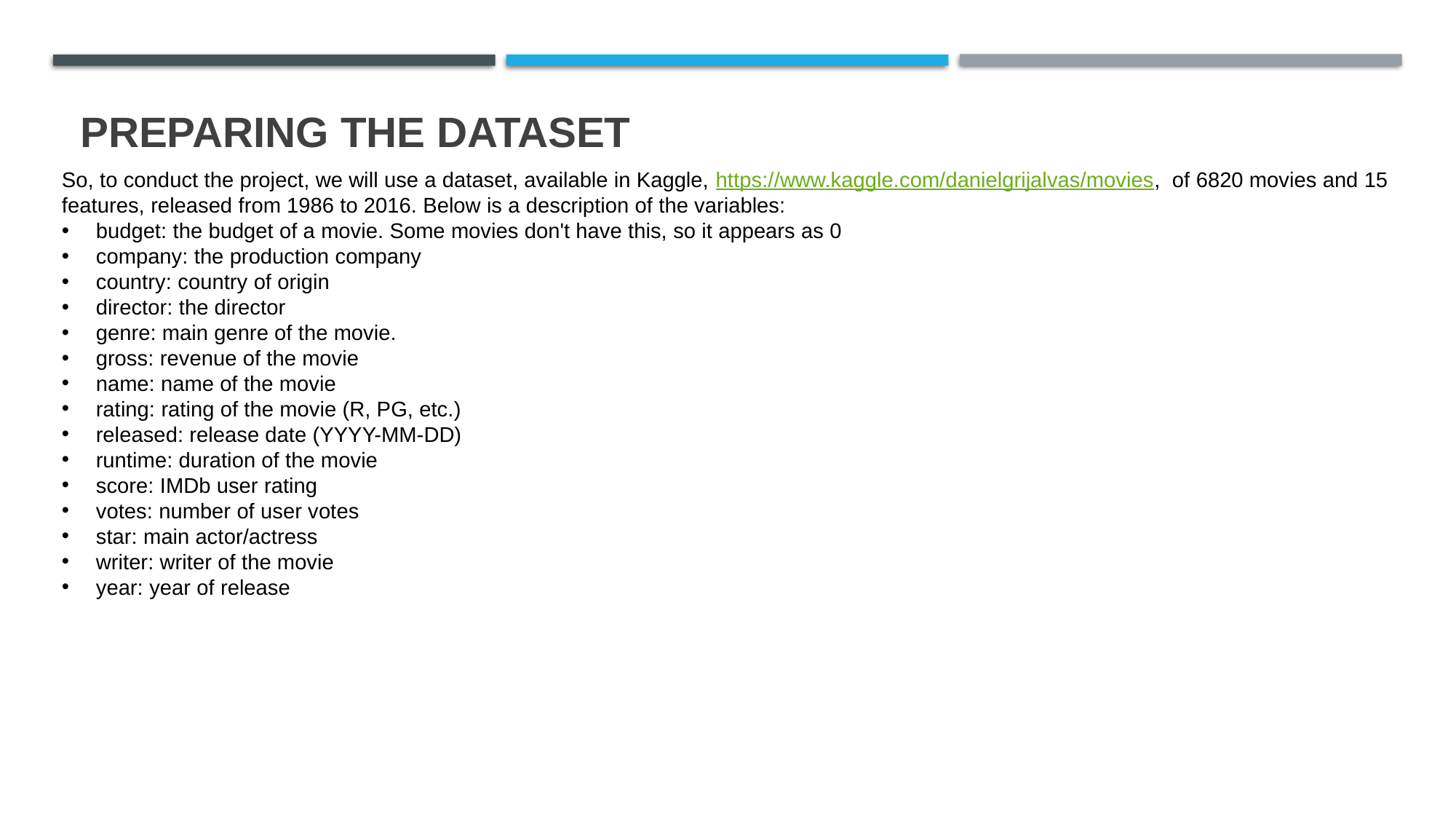

# Preparing the dataset
So, to conduct the project, we will use a dataset, available in Kaggle, https://www.kaggle.com/danielgrijalvas/movies,  of 6820 movies and 15 features, released from 1986 to 2016. Below is a description of the variables:
budget: the budget of a movie. Some movies don't have this, so it appears as 0
company: the production company
country: country of origin
director: the director
genre: main genre of the movie.
gross: revenue of the movie
name: name of the movie
rating: rating of the movie (R, PG, etc.)
released: release date (YYYY-MM-DD)
runtime: duration of the movie
score: IMDb user rating
votes: number of user votes
star: main actor/actress
writer: writer of the movie
year: year of release